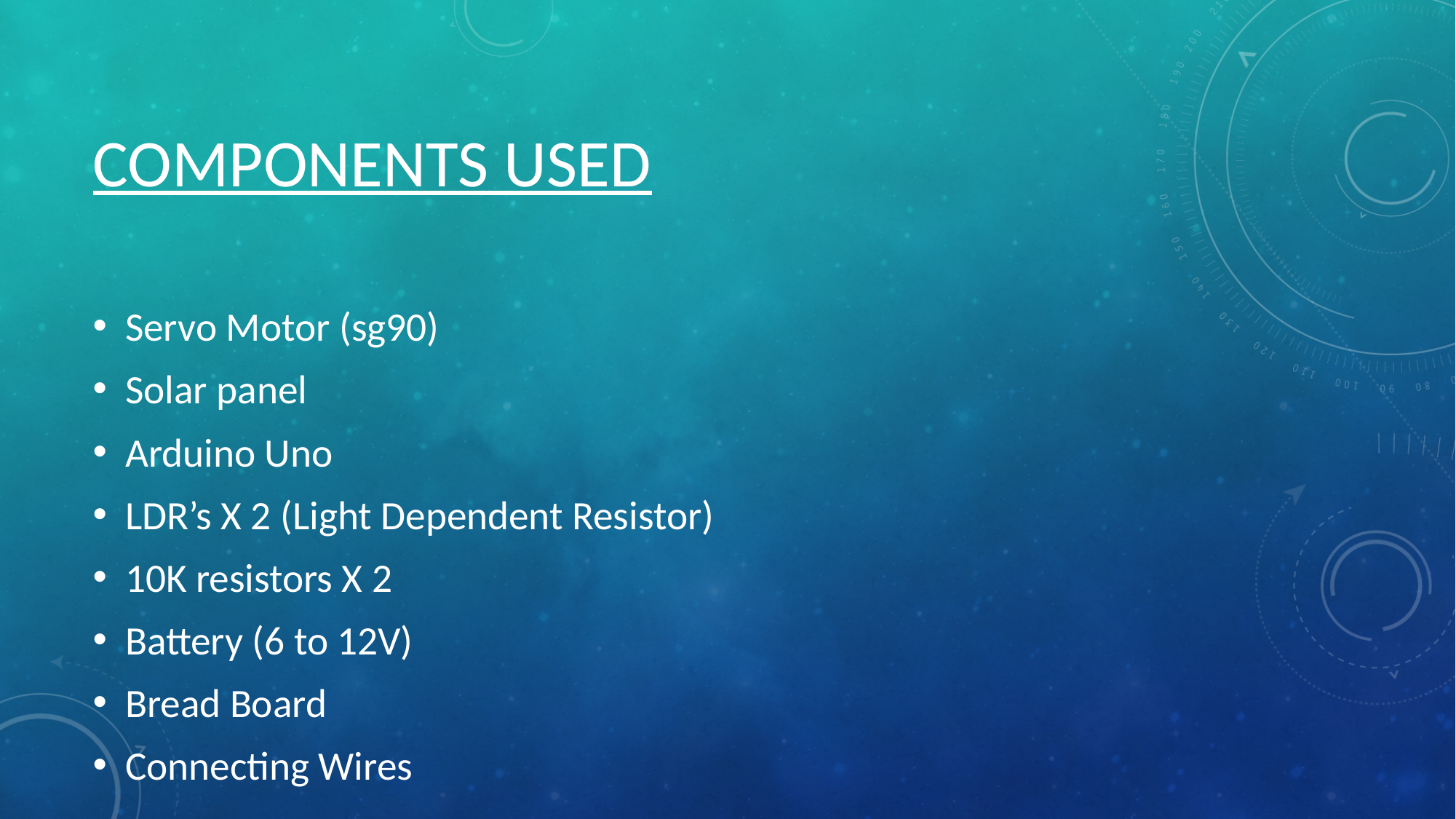

# COMPONENTS USED
Servo Motor (sg90)
Solar panel
Arduino Uno
LDR’s X 2 (Light Dependent Resistor)
10K resistors X 2
Battery (6 to 12V)
Bread Board
Connecting Wires